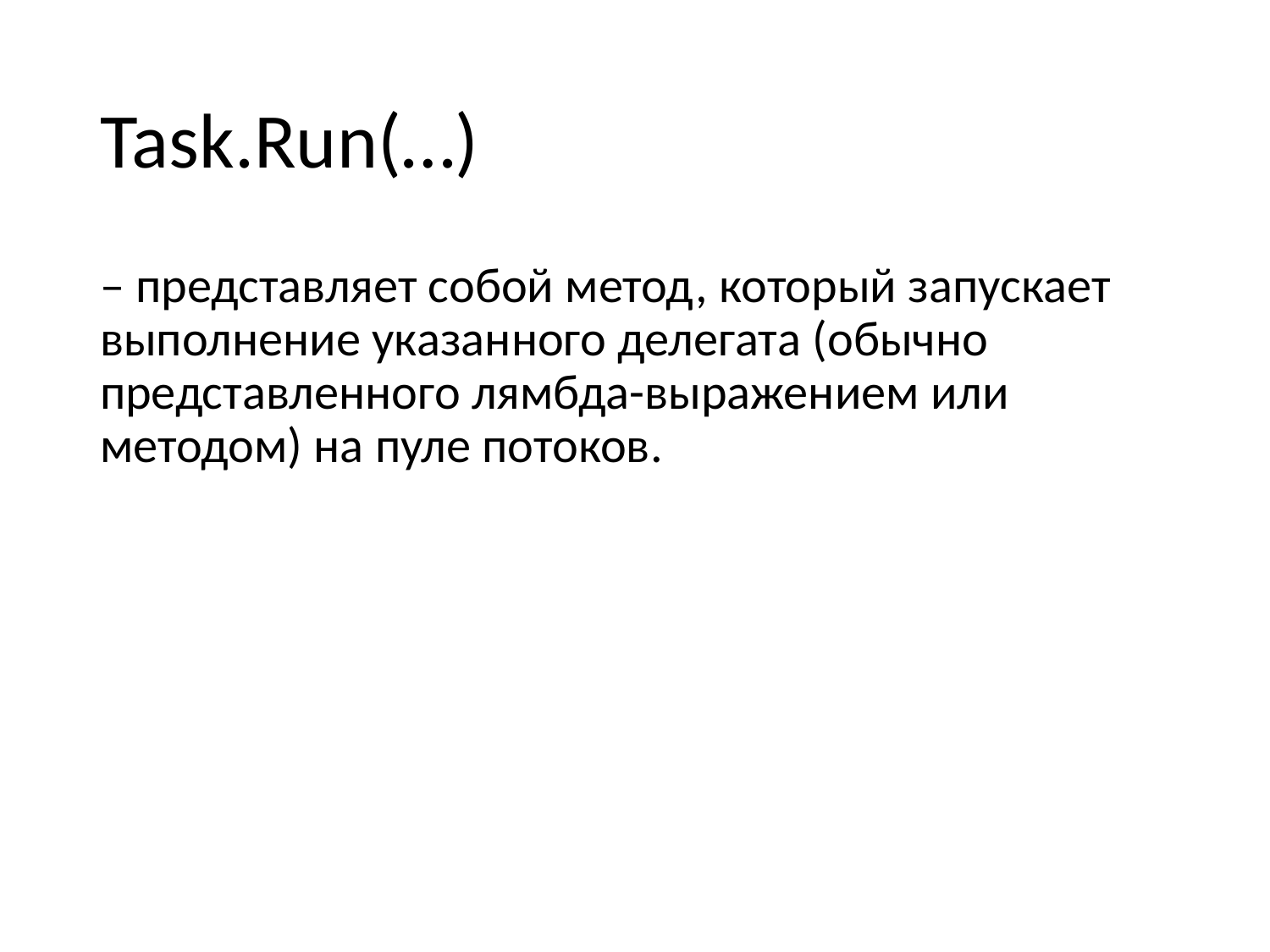

# Task.Run(…)
– представляет собой метод, который запускает выполнение указанного делегата (обычно представленного лямбда-выражением или методом) на пуле потоков.